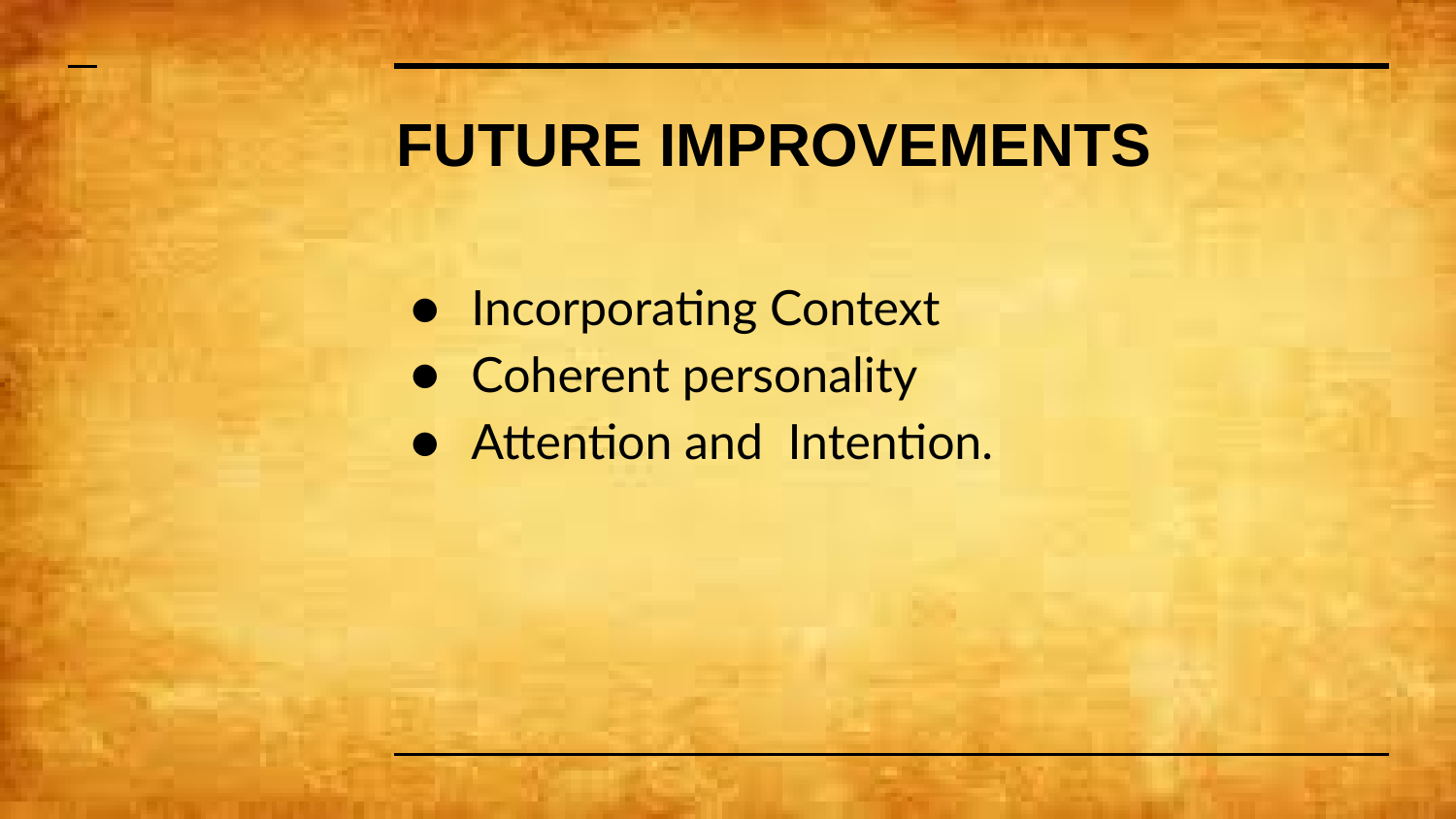

# FUTURE IMPROVEMENTS
Incorporating Context
Coherent personality
Attention and  Intention.